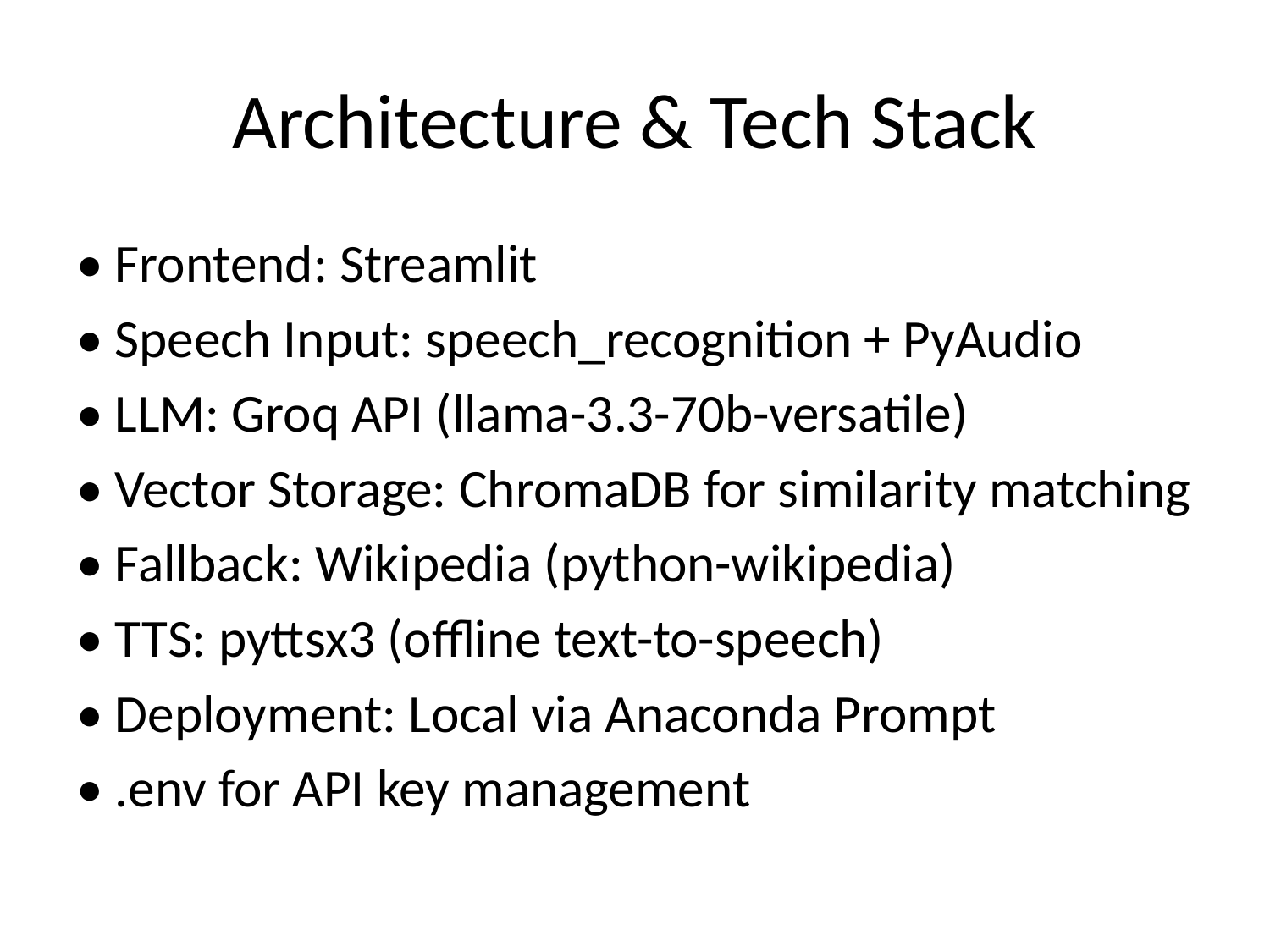

# Architecture & Tech Stack
• Frontend: Streamlit
• Speech Input: speech_recognition + PyAudio
• LLM: Groq API (llama-3.3-70b-versatile)
• Vector Storage: ChromaDB for similarity matching
• Fallback: Wikipedia (python-wikipedia)
• TTS: pyttsx3 (offline text-to-speech)
• Deployment: Local via Anaconda Prompt
• .env for API key management